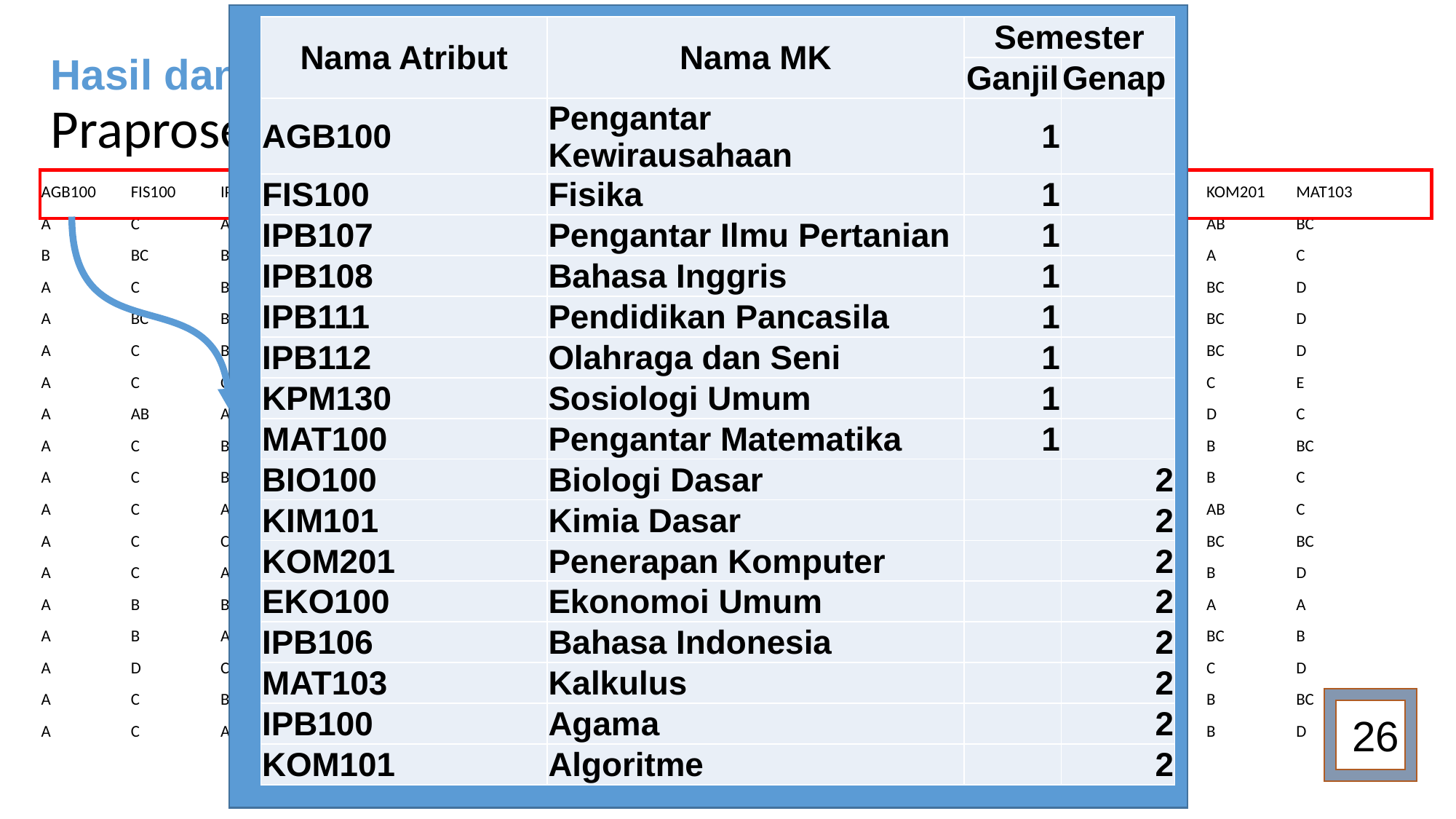

| Nama Atribut | Nama MK | Semester |  |
| --- | --- | --- | --- |
|  |  | Ganjil | Genap |
| AGB100 | Pengantar Kewirausahaan | 1 |  |
| FIS100 | Fisika | 1 |  |
| IPB107 | Pengantar Ilmu Pertanian | 1 |  |
| IPB108 | Bahasa Inggris | 1 |  |
| IPB111 | Pendidikan Pancasila | 1 |  |
| IPB112 | Olahraga dan Seni | 1 |  |
| KPM130 | Sosiologi Umum | 1 |  |
| MAT100 | Pengantar Matematika | 1 |  |
| BIO100 | Biologi Dasar |  | 2 |
| KIM101 | Kimia Dasar |  | 2 |
| KOM201 | Penerapan Komputer |  | 2 |
| EKO100 | Ekonomoi Umum |  | 2 |
| IPB106 | Bahasa Indonesia |  | 2 |
| MAT103 | Kalkulus |  | 2 |
| IPB100 | Agama |  | 2 |
| KOM101 | Algoritme |  | 2 |
Hasil dan Pembahasan
Praproses Data

| AGB100 | FIS100 | IPB107 | IPB108 | IPB111 | IPB112 | KPM130 | MAT100 | BIO100 | EKO100 | IPB100 | IPB106 | KIM101 | KOM201 | MAT103 |
| --- | --- | --- | --- | --- | --- | --- | --- | --- | --- | --- | --- | --- | --- | --- |
| A | C | A | A | A | A | A | BC | BC | C | A | AB | C | AB | BC |
| B | BC | B | B | B | A | AB | B | BC | B | A | AB | D | A | C |
| A | C | BC | B | B | B | AB | C | C | D | AB | C | C | BC | D |
| A | BC | BC | BC | AB | B | A | BC | C | C | AB | C | C | BC | D |
| A | C | B | BC | AB | A | BC | C | D | D | A | AB | D | BC | D |
| A | C | C | D | B | A | D | E | D | D | A | C | D | C | E |
| A | AB | AB | AB | AB | A | B | AB | B | A | A | AB | C | D | C |
| A | C | B | A | AB | E | B | BC | C | C | AB | AB | C | B | BC |
| A | C | B | B | B | B | B | B | C | AB | AB | B | C | B | C |
| A | C | AB | B | AB | A | AB | BC | D | AB | B | B | C | AB | C |
| A | C | C | BC | B | B | AB | B | BC | B | A | B | D | BC | BC |
| A | C | AB | AB | B | A | A | BC | A | B | AB | B | BC | B | D |
| A | B | B | B | B | B | B | A | A | A | A | A | A | A | A |
| A | B | A | B | AB | A | B | B | B | C | AB | A | BC | BC | B |
| A | D | C | BC | BC | B | D | D | D | C | B | C | D | C | D |
| A | C | B | AB | AB | A | B | AB | C | C | AB | A | C | B | BC |
| A | C | AB | C | AB | A | AB | BC | C | C | A | B | D | B | D |

26